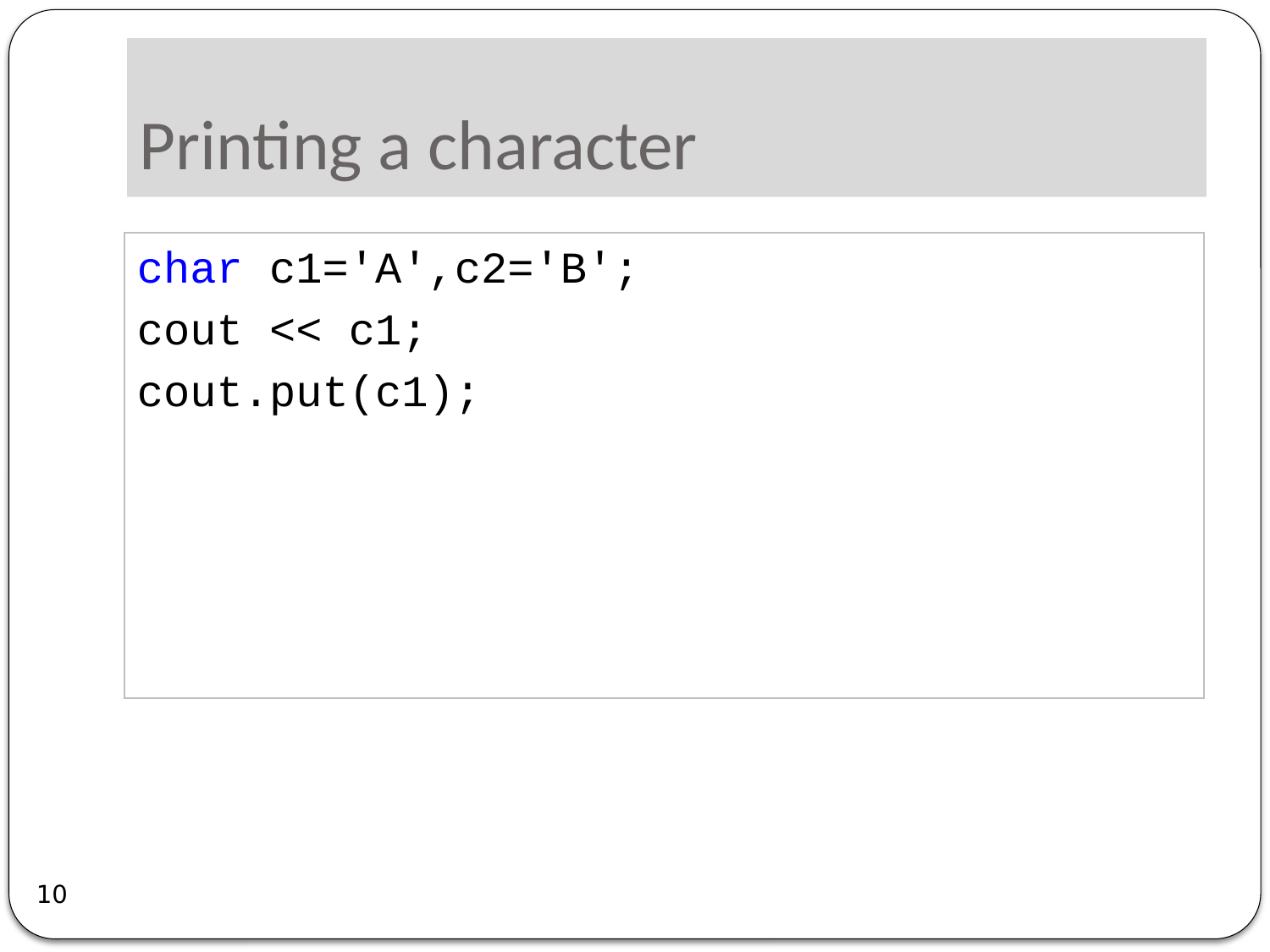

# Printing a character
char c1='A',c2='B';
cout << c1;
cout.put(c1);

10